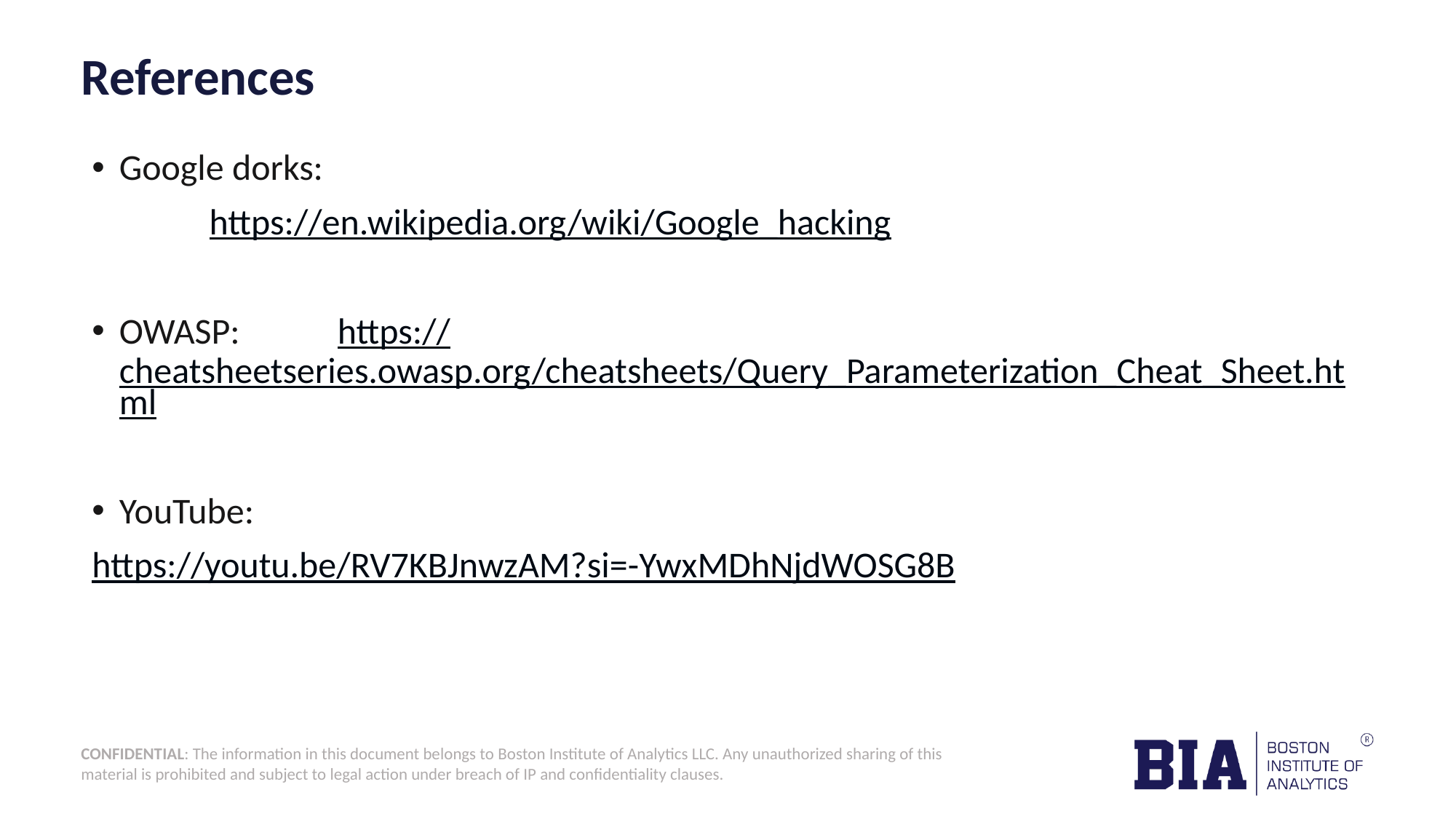

# References
Google dorks:
	 https://en.wikipedia.org/wiki/Google_hacking

OWASP: 	https://cheatsheetseries.owasp.org/cheatsheets/Query_Parameterization_Cheat_Sheet.html

YouTube:
	https://youtu.be/RV7KBJnwzAM?si=-YwxMDhNjdWOSG8B